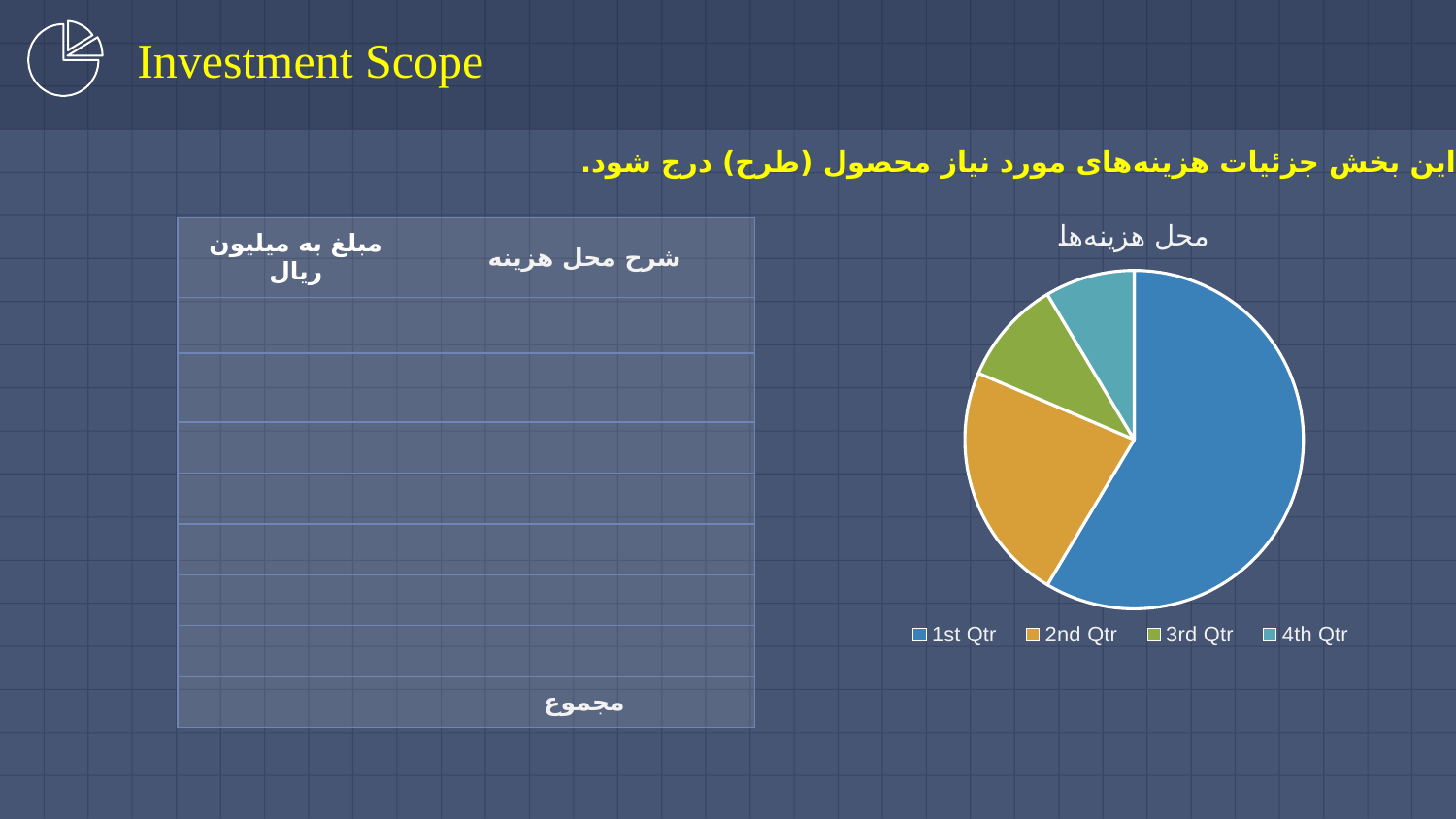

Investment Scope
در این بخش جزئیات هزینه‌های مورد نیاز محصول (طرح) درج شود.

### Chart: محل هزینه‌ها

| Category | Sales |
|---|---|
| 1st Qtr | 8.2 |
| 2nd Qtr | 3.2 |
| 3rd Qtr | 1.4 |
| 4th Qtr | 1.2 |
| مبلغ به میلیون ریال | شرح محل هزینه |
| --- | --- |
|  |  |
|  |  |
|  |  |
|  |  |
|  |  |
|  |  |
|  |  |
|  | مجموع |